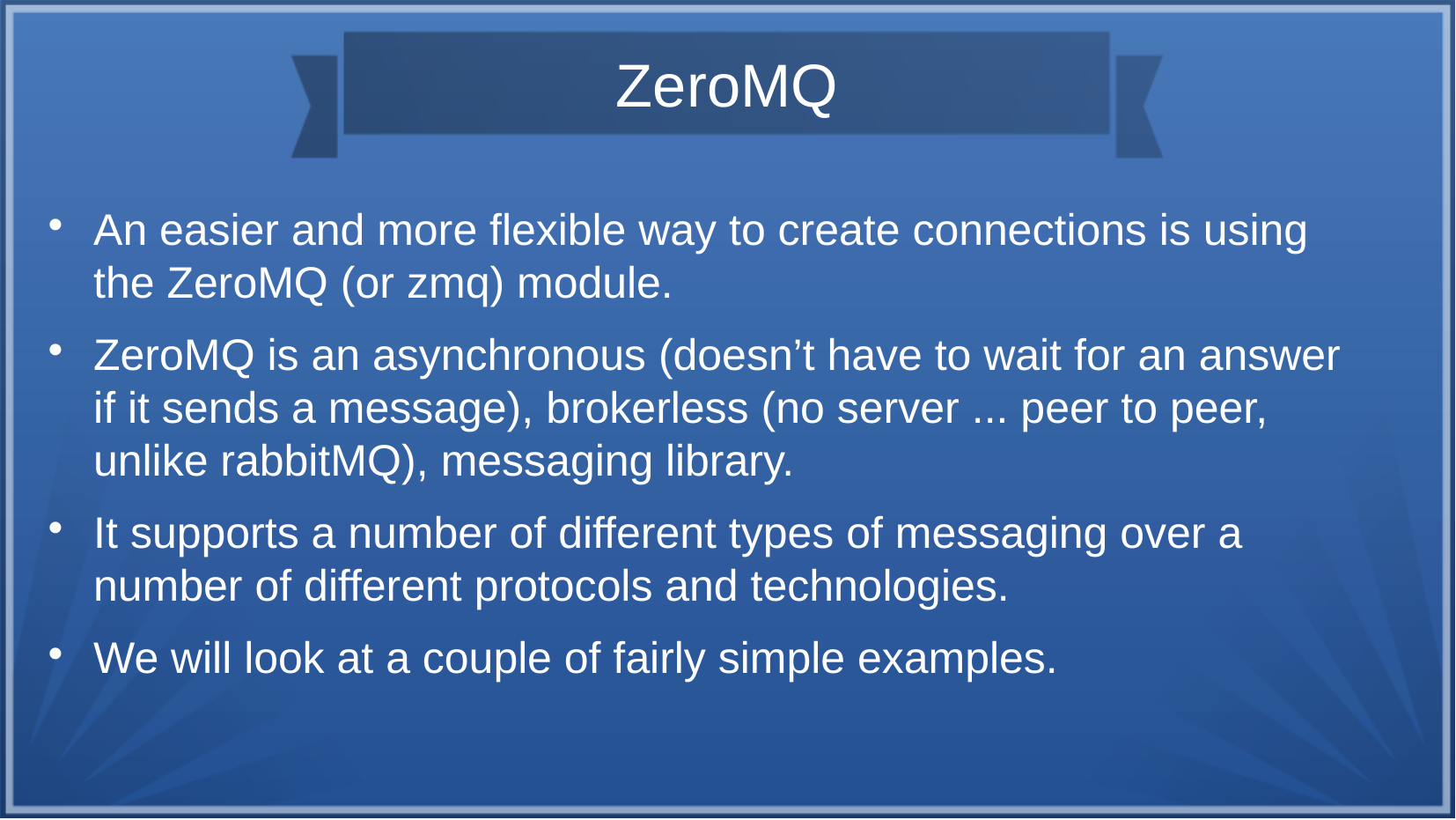

ZeroMQ
An easier and more flexible way to create connections is using the ZeroMQ (or zmq) module.
ZeroMQ is an asynchronous (doesn’t have to wait for an answer if it sends a message), brokerless (no server ... peer to peer, unlike rabbitMQ), messaging library.
It supports a number of different types of messaging over a number of different protocols and technologies.
We will look at a couple of fairly simple examples.